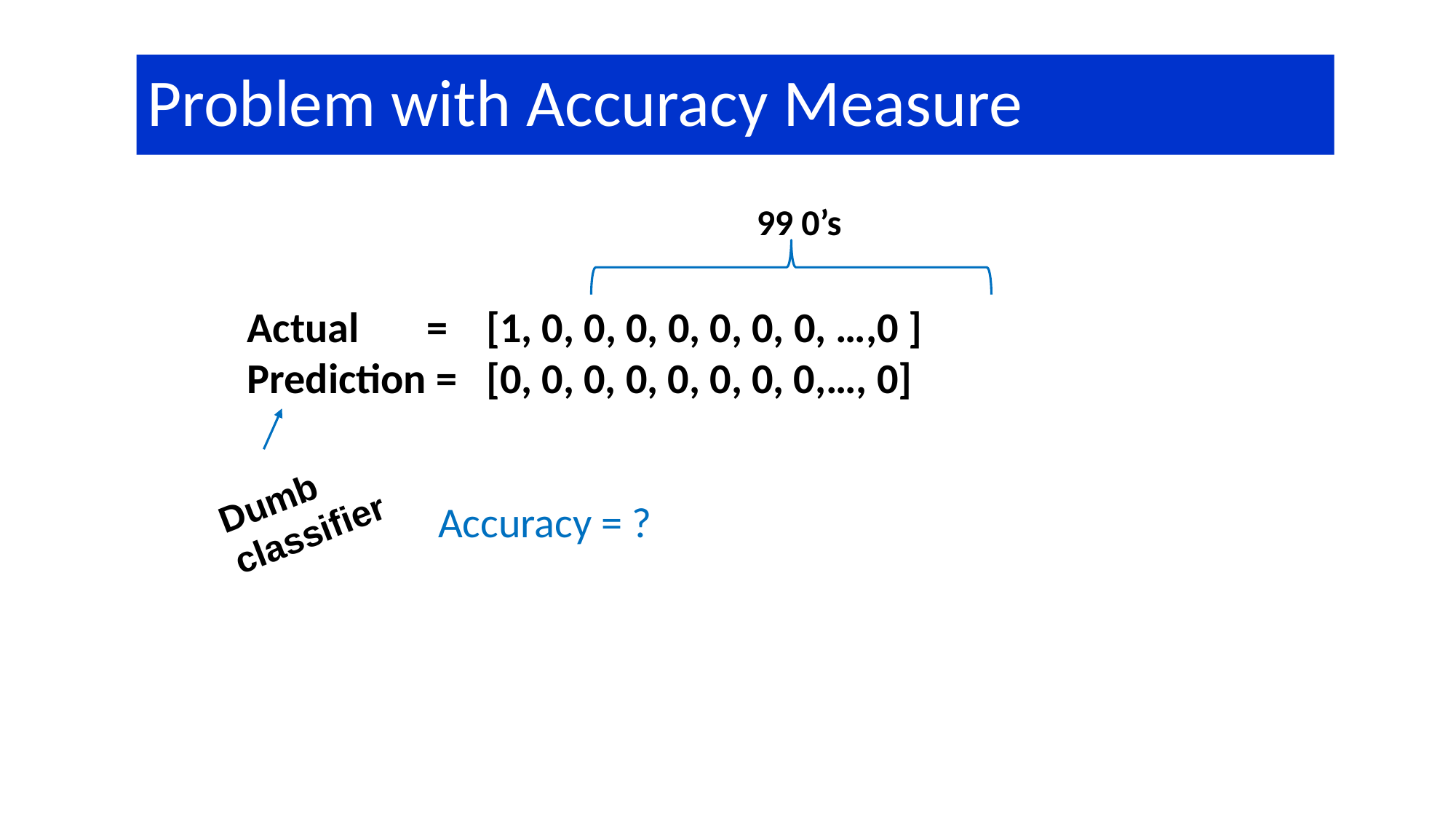

# Problem with Accuracy Measure

99 0’s
Actual       =    [1, 0, 0, 0, 0, 0, 0, 0, …,0 ]
Prediction =   [0, 0, 0, 0, 0, 0, 0, 0,…, 0]
Dumb classifier
Accuracy = ?